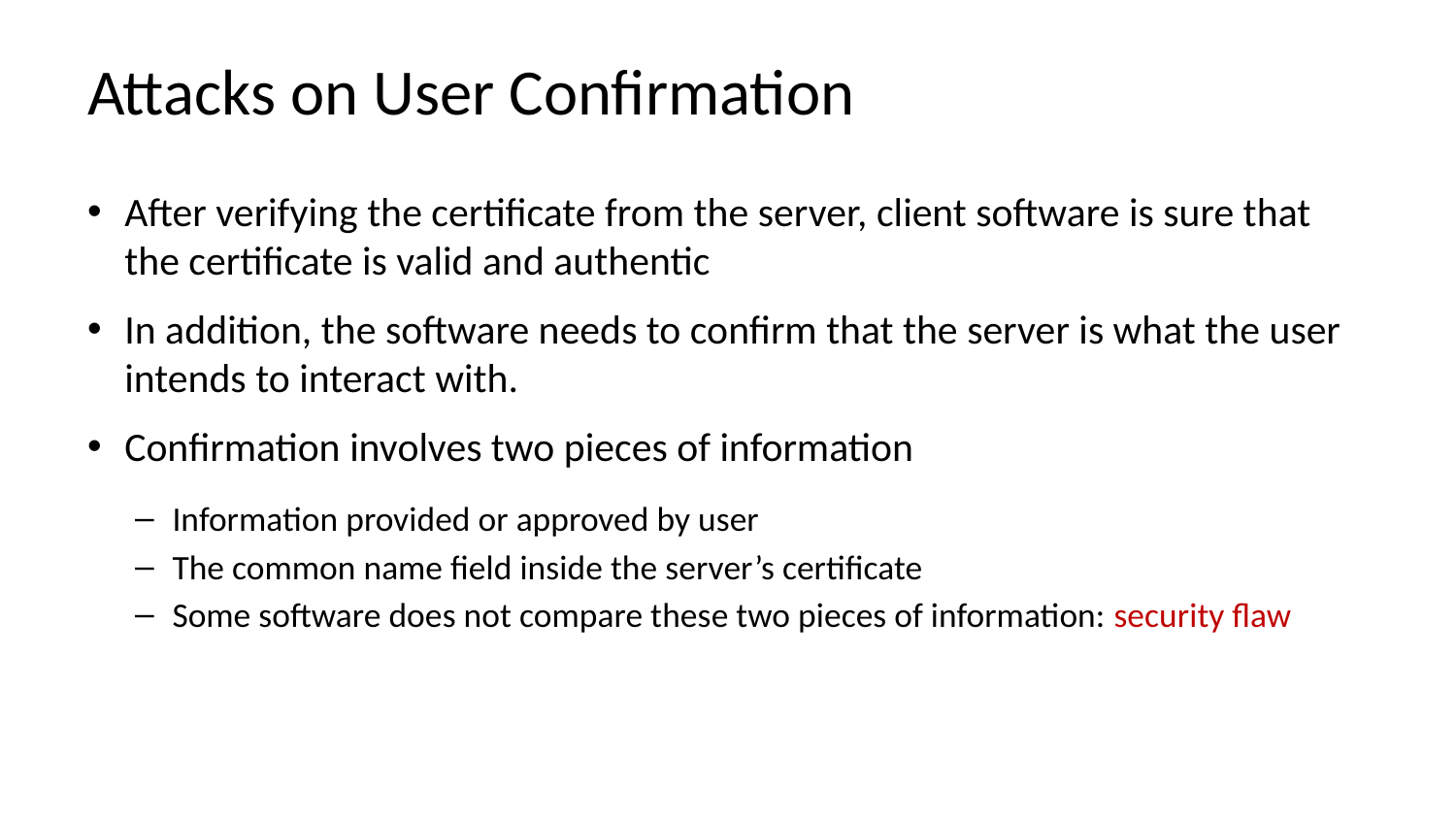

# Attacks on User Confirmation
After verifying the certificate from the server, client software is sure that the certificate is valid and authentic
In addition, the software needs to confirm that the server is what the user intends to interact with.
Confirmation involves two pieces of information
Information provided or approved by user
The common name field inside the server’s certificate
Some software does not compare these two pieces of information: security flaw